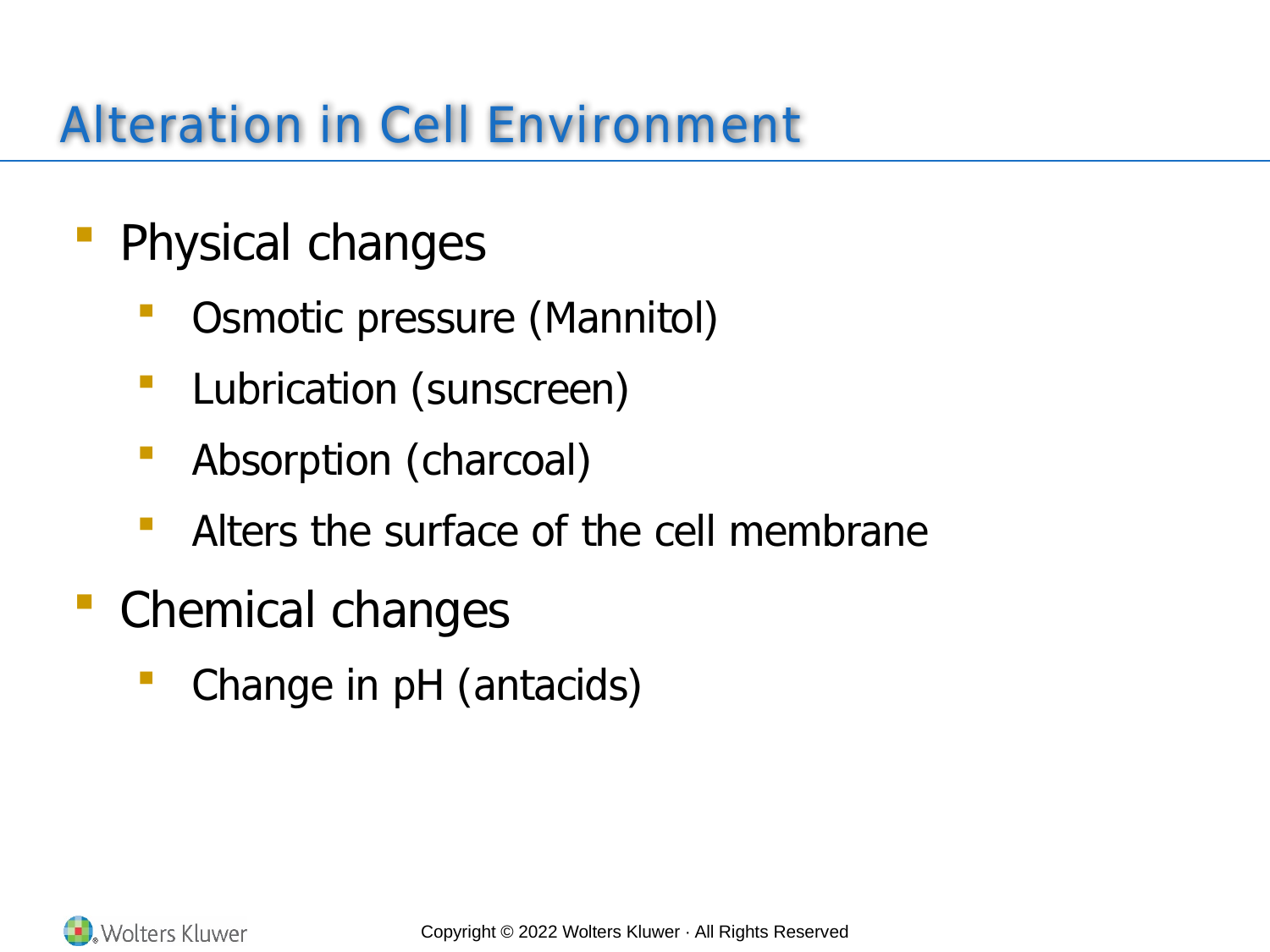

# Alteration in Cell Environment
Physical changes
Osmotic pressure (Mannitol)
Lubrication (sunscreen)
Absorption (charcoal)
Alters the surface of the cell membrane
Chemical changes
Change in pH (antacids)